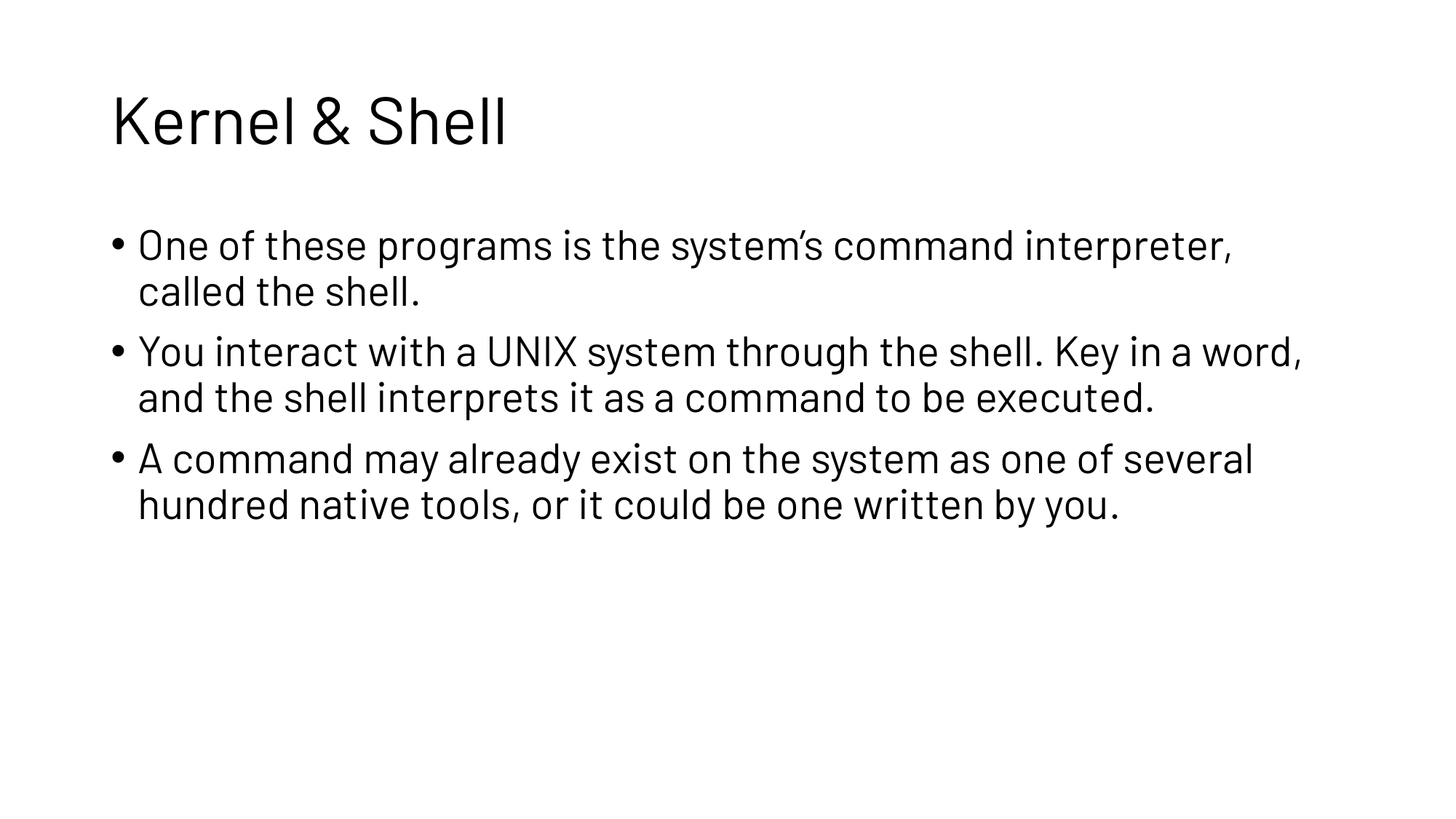

# Kernel & Shell
One of these programs is the system’s command interpreter, called the shell.
You interact with a UNIX system through the shell. Key in a word, and the shell interprets it as a command to be executed.
A command may already exist on the system as one of several hundred native tools, or it could be one written by you.